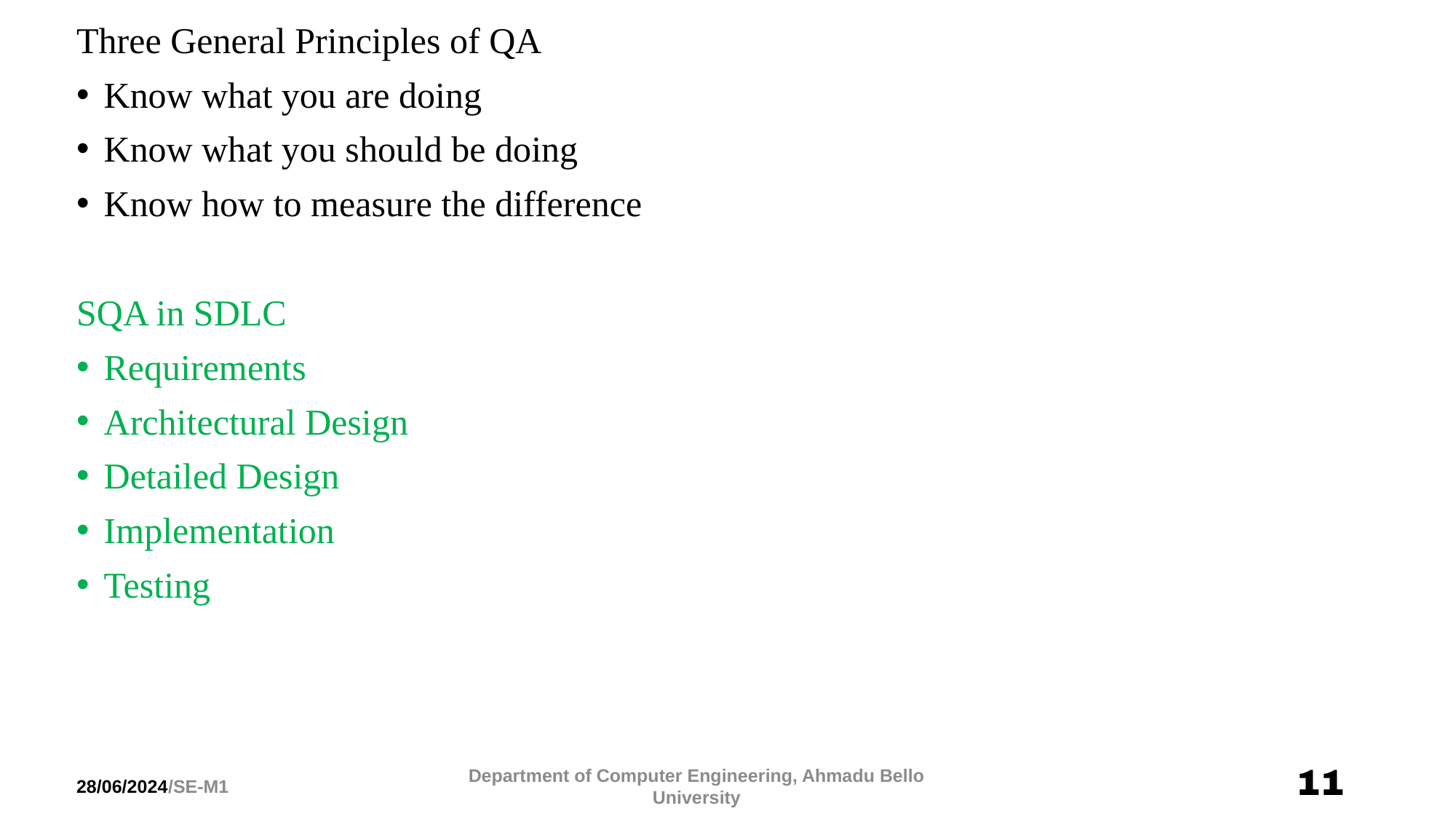

Three General Principles of QA
Know what you are doing
Know what you should be doing
Know how to measure the difference

SQA in SDLC
Requirements
Architectural Design
Detailed Design
Implementation
Testing

11
28/06/2024/SE-M1
Department of Computer Engineering, Ahmadu Bello University